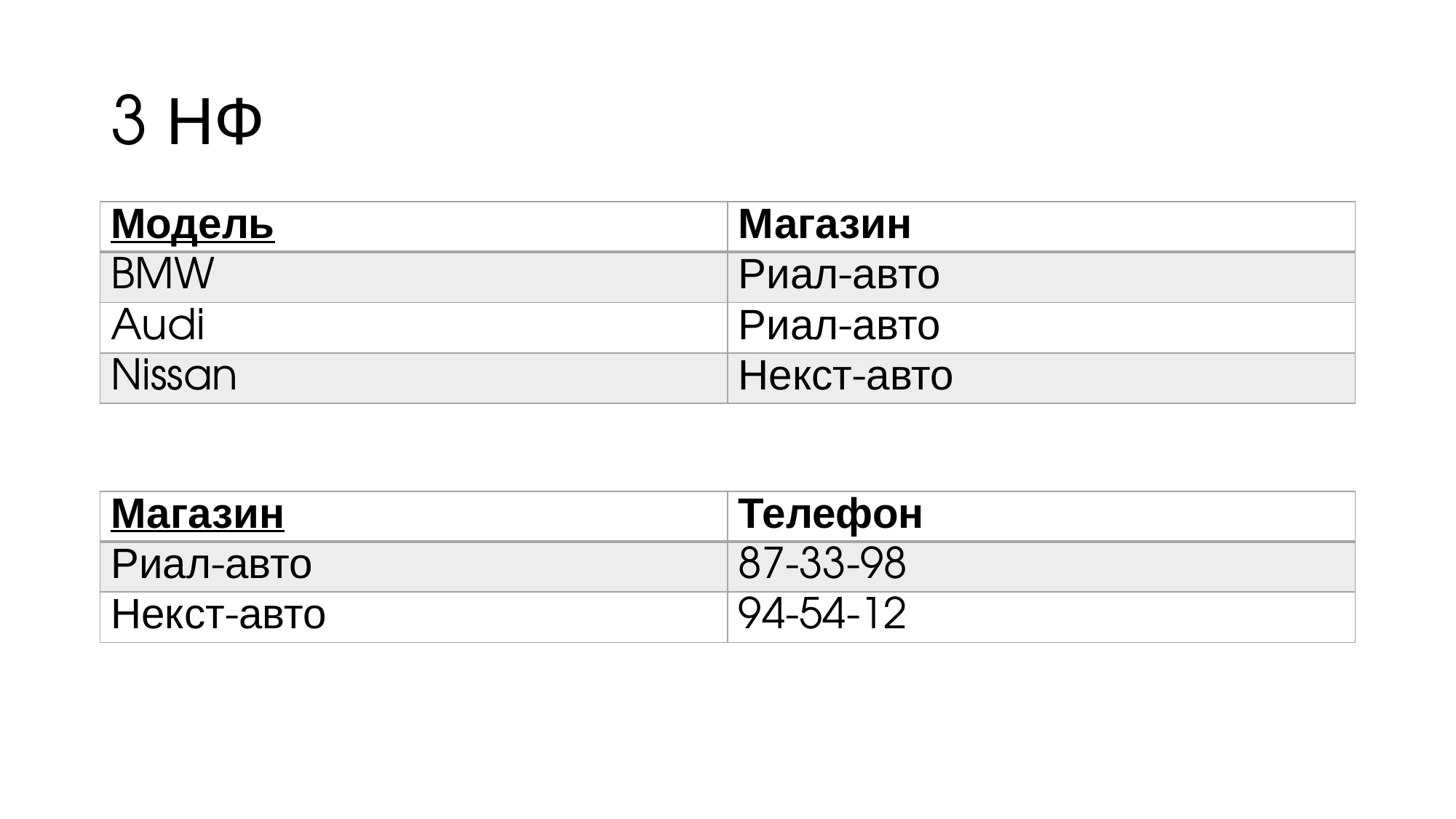

# 3 НФ
| Модель | Магазин |
| --- | --- |
| BMW | Риал-авто |
| Audi | Риал-авто |
| Nissan | Некст-авто |
| Магазин | Телефон |
| --- | --- |
| Риал-авто | 87-33-98 |
| Некст-авто | 94-54-12 |